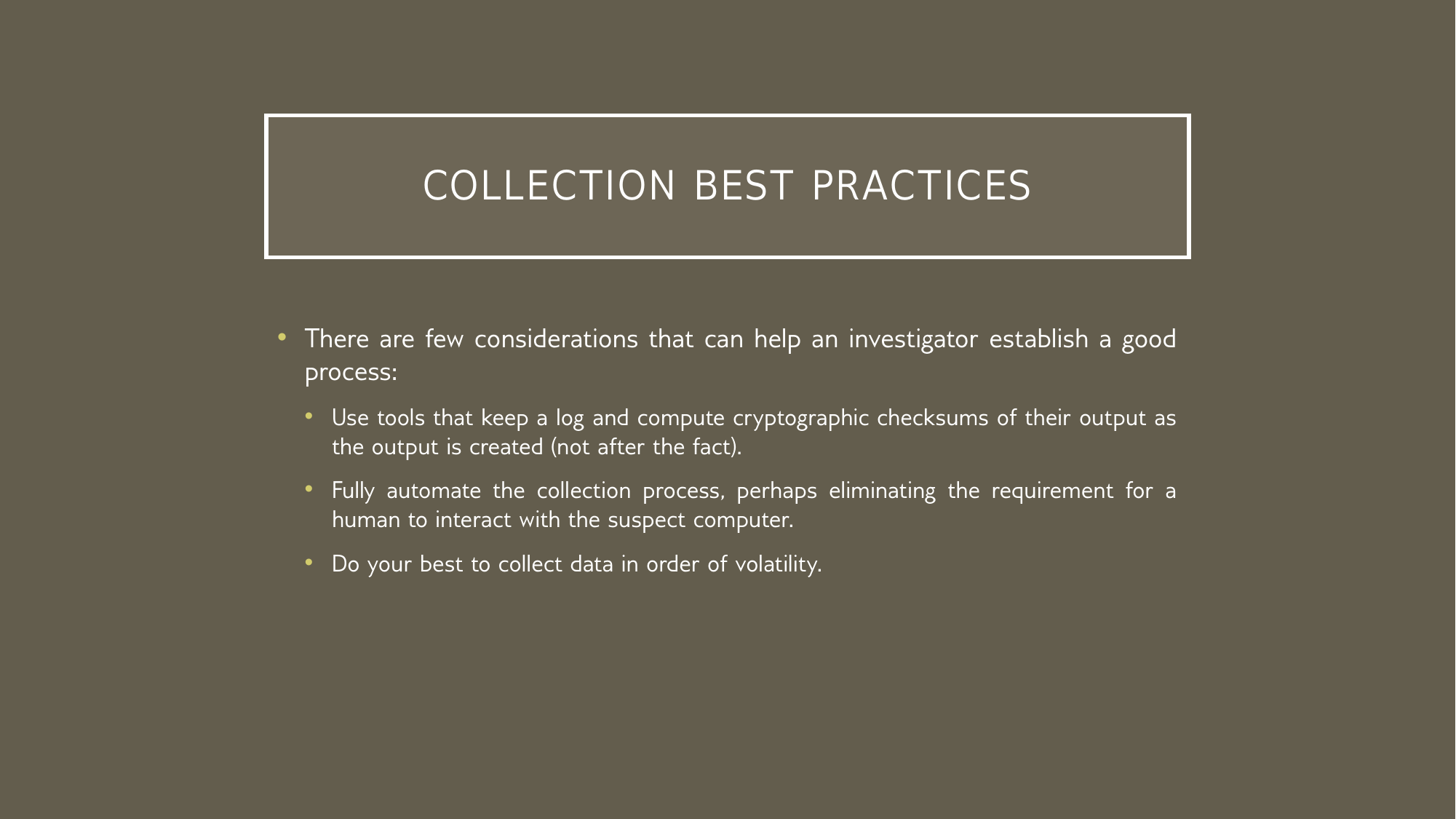

# Collection best practices
There are few considerations that can help an investigator establish a good process:
Use tools that keep a log and compute cryptographic checksums of their output as the output is created (not after the fact).
Fully automate the collection process, perhaps eliminating the requirement for a human to interact with the suspect computer.
Do your best to collect data in order of volatility.